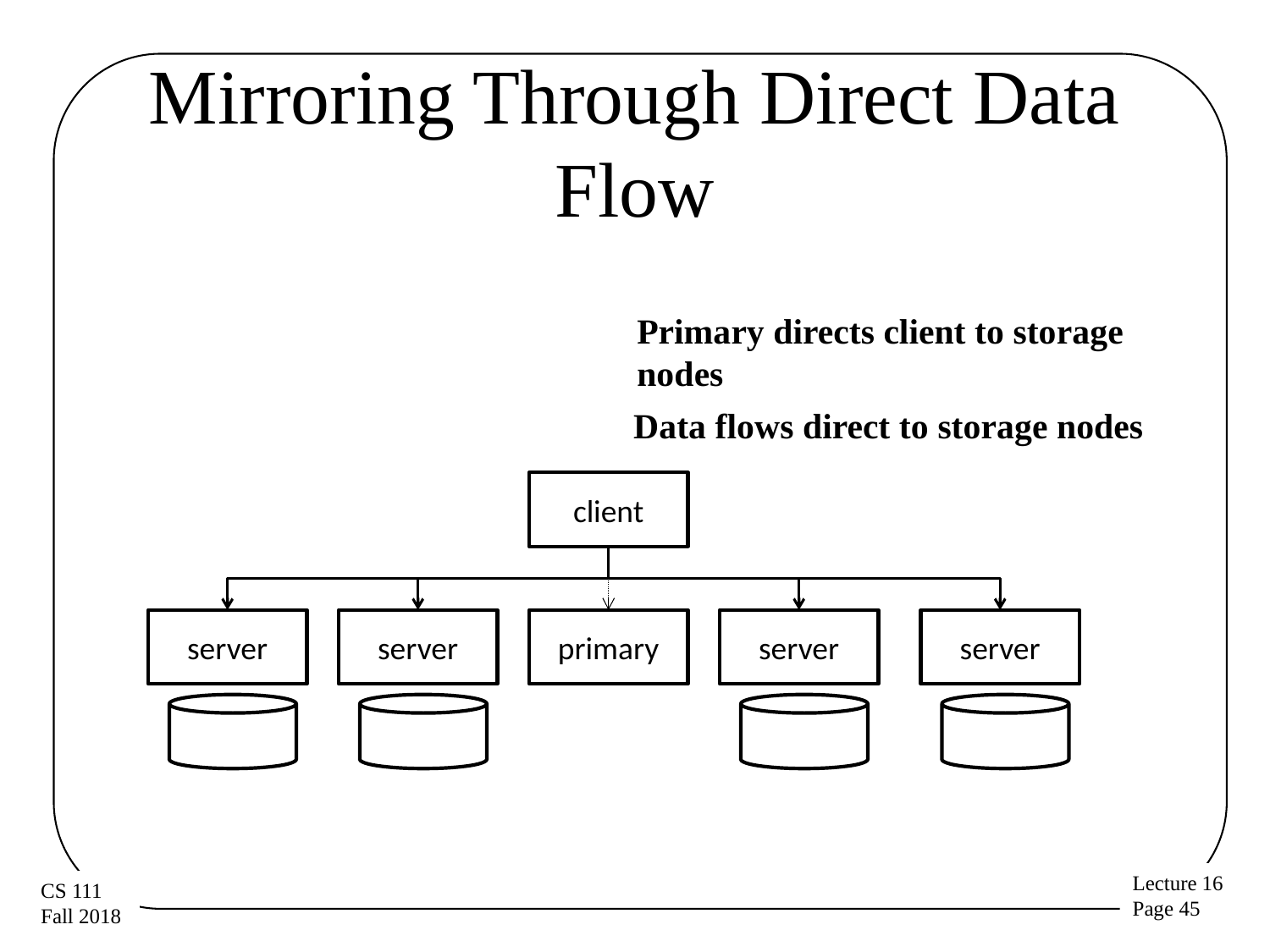

# Mirroring Through Direct Data Flow

Primary directs client to storage nodes
Data flows direct to storage nodes
client
server
server
primary
server
server